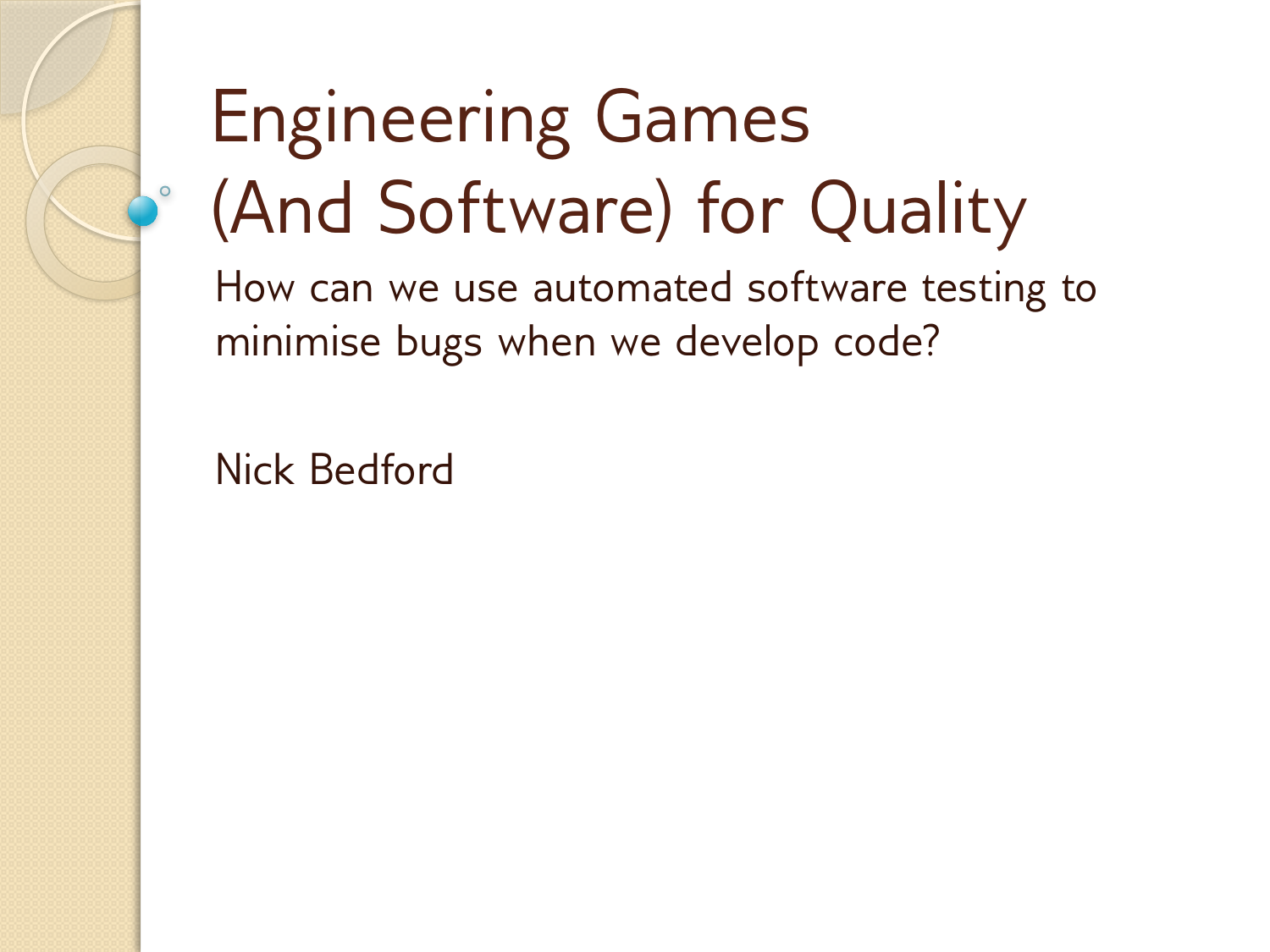

# Engineering Games (And Software) for Quality
How can we use automated software testing to minimise bugs when we develop code?

Nick Bedford